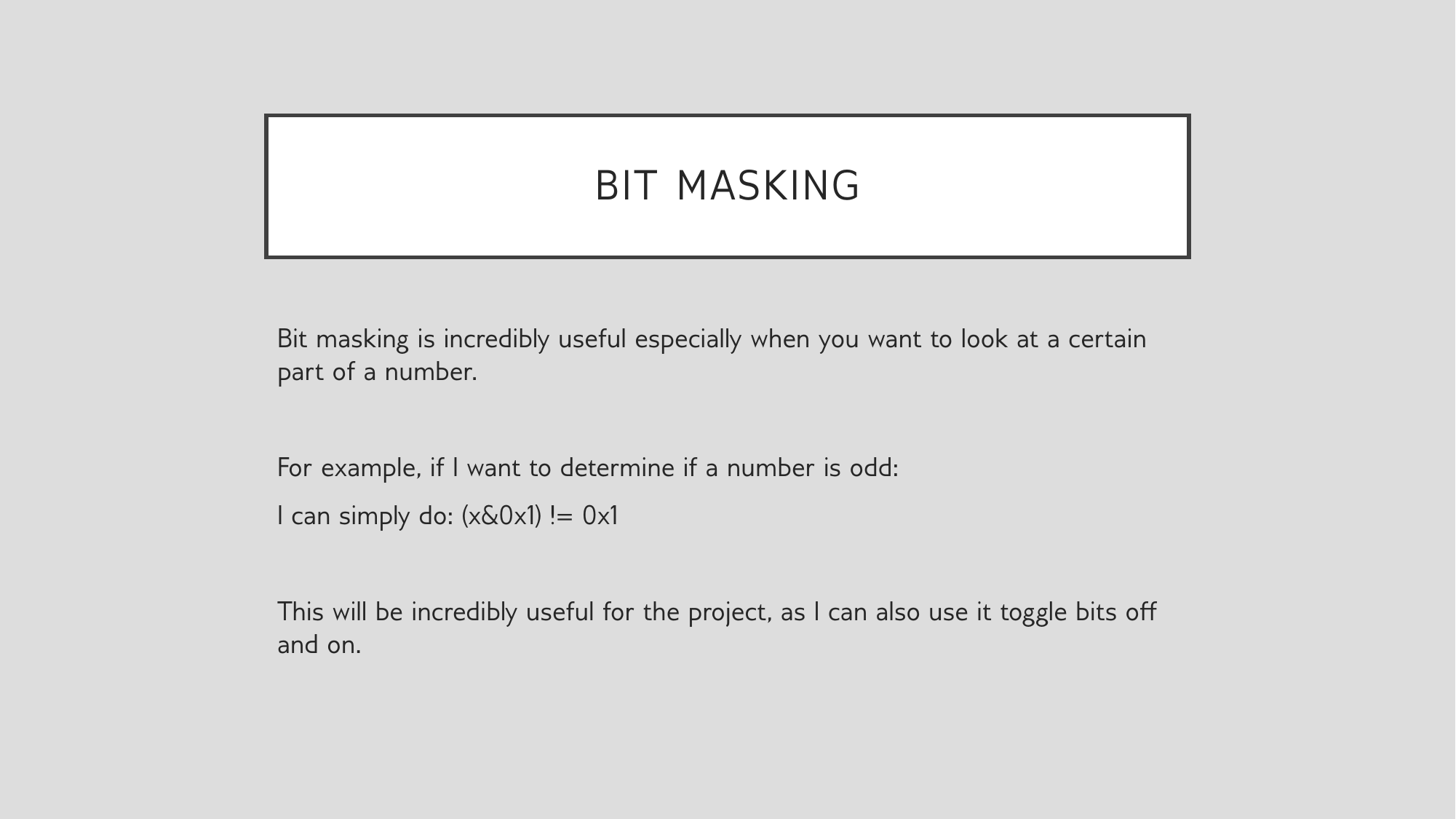

# Bit masking
Bit masking is incredibly useful especially when you want to look at a certain part of a number.

For example, if I want to determine if a number is odd:
I can simply do: (x&0x1) != 0x1

This will be incredibly useful for the project, as I can also use it toggle bits off and on.